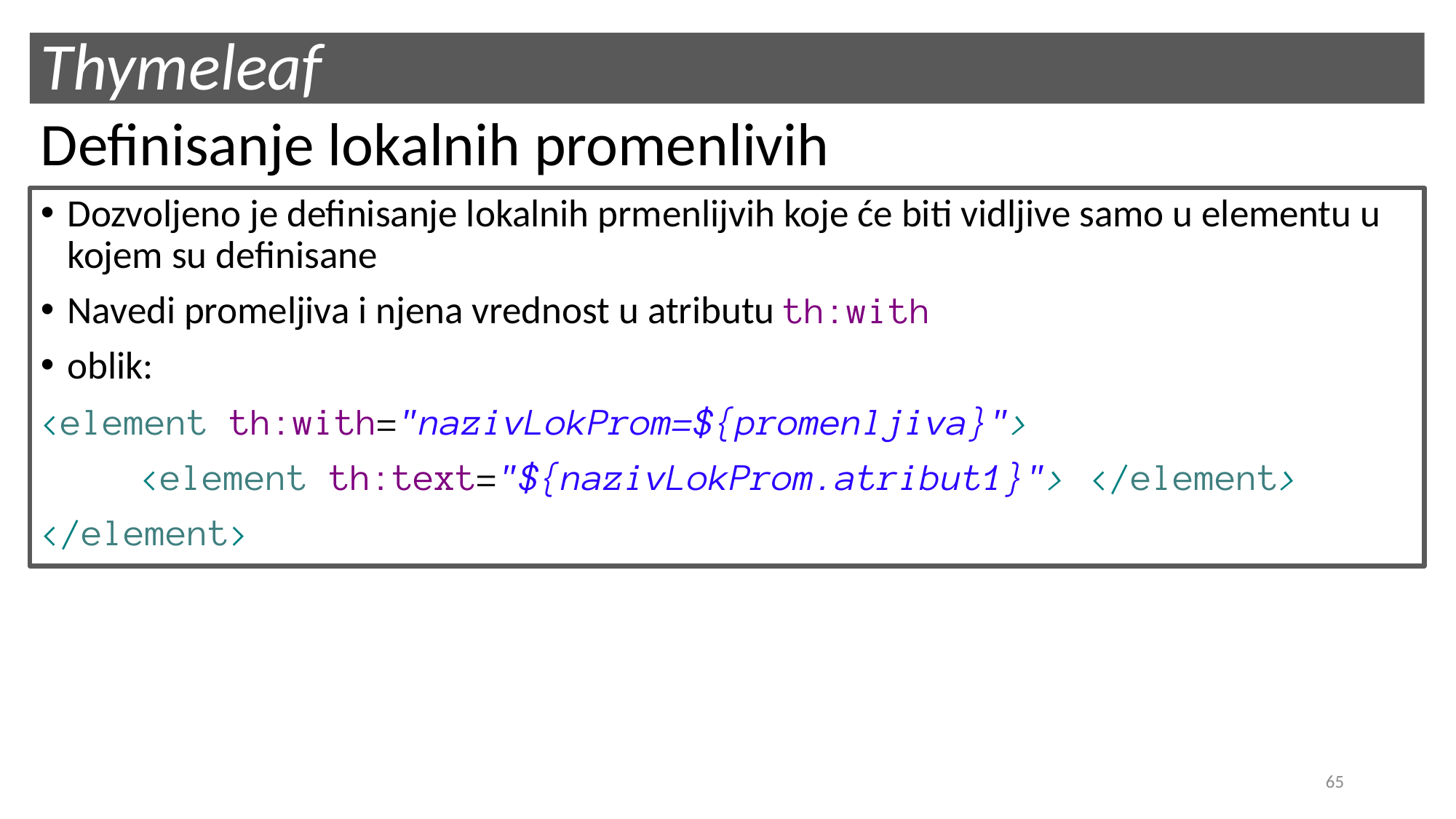

# Thymeleaf
Definisanje lokalnih promenlivih
Dozvoljeno je definisanje lokalnih prmenlijvih koje će biti vidljive samo u elementu u kojem su definisane
Navedi promeljiva i njena vrednost u atributu th:with
oblik:
<element th:with="nazivLokProm=${promenljiva}">
	<element th:text="${nazivLokProm.atribut1}"> </element>
</element>

65